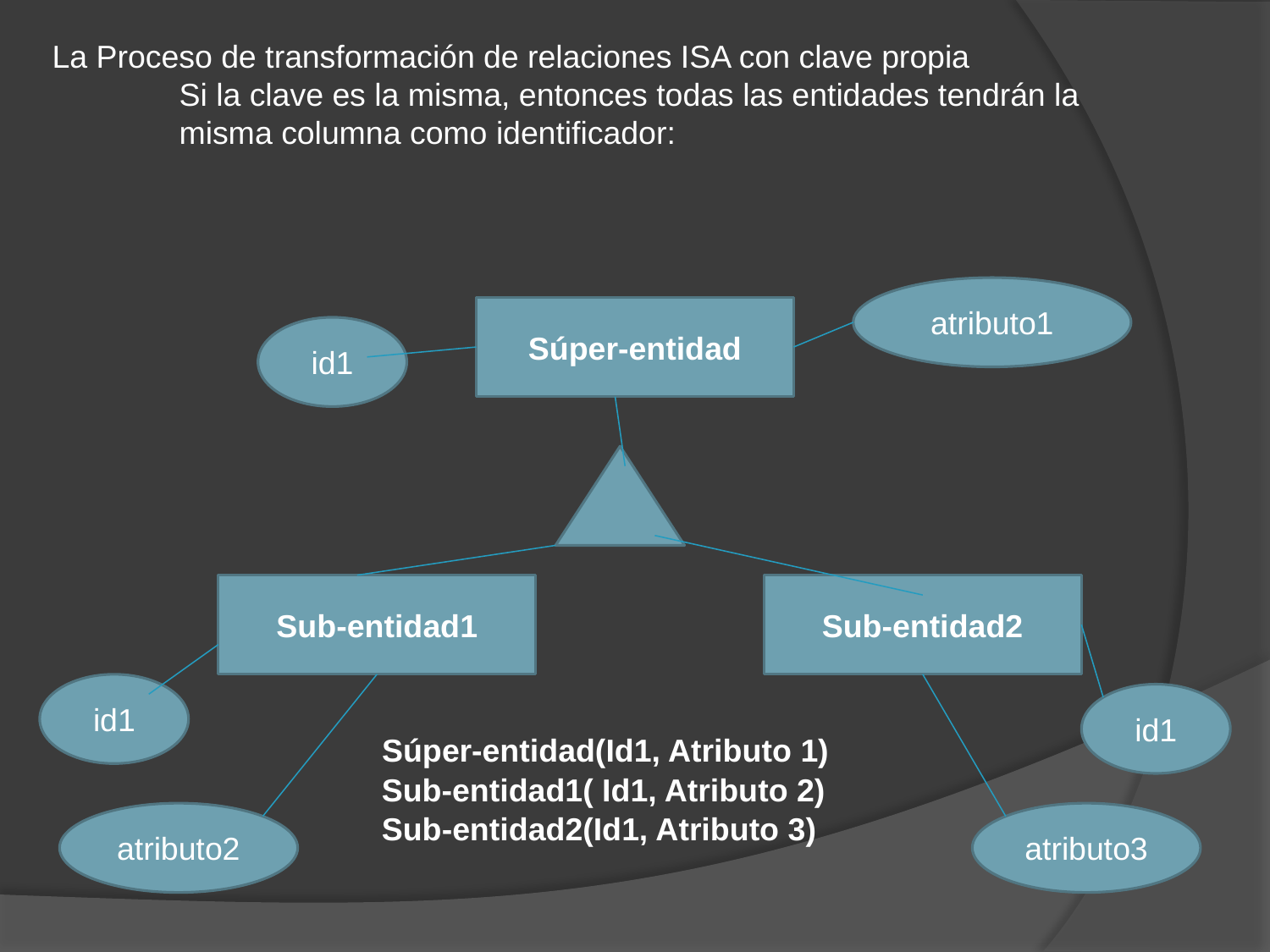

La Proceso de transformación de relaciones ISA con clave propia
	Si la clave es la misma, entonces todas las entidades tendrán la 	misma columna como identificador:
atributo1
Súper-entidad
id1

Sub-entidad1
Sub-entidad2
id1
id1
Súper-entidad(Id1, Atributo 1)
Sub-entidad1( Id1, Atributo 2)
atributo2
Sub-entidad2(Id1, Atributo 3)
atributo3